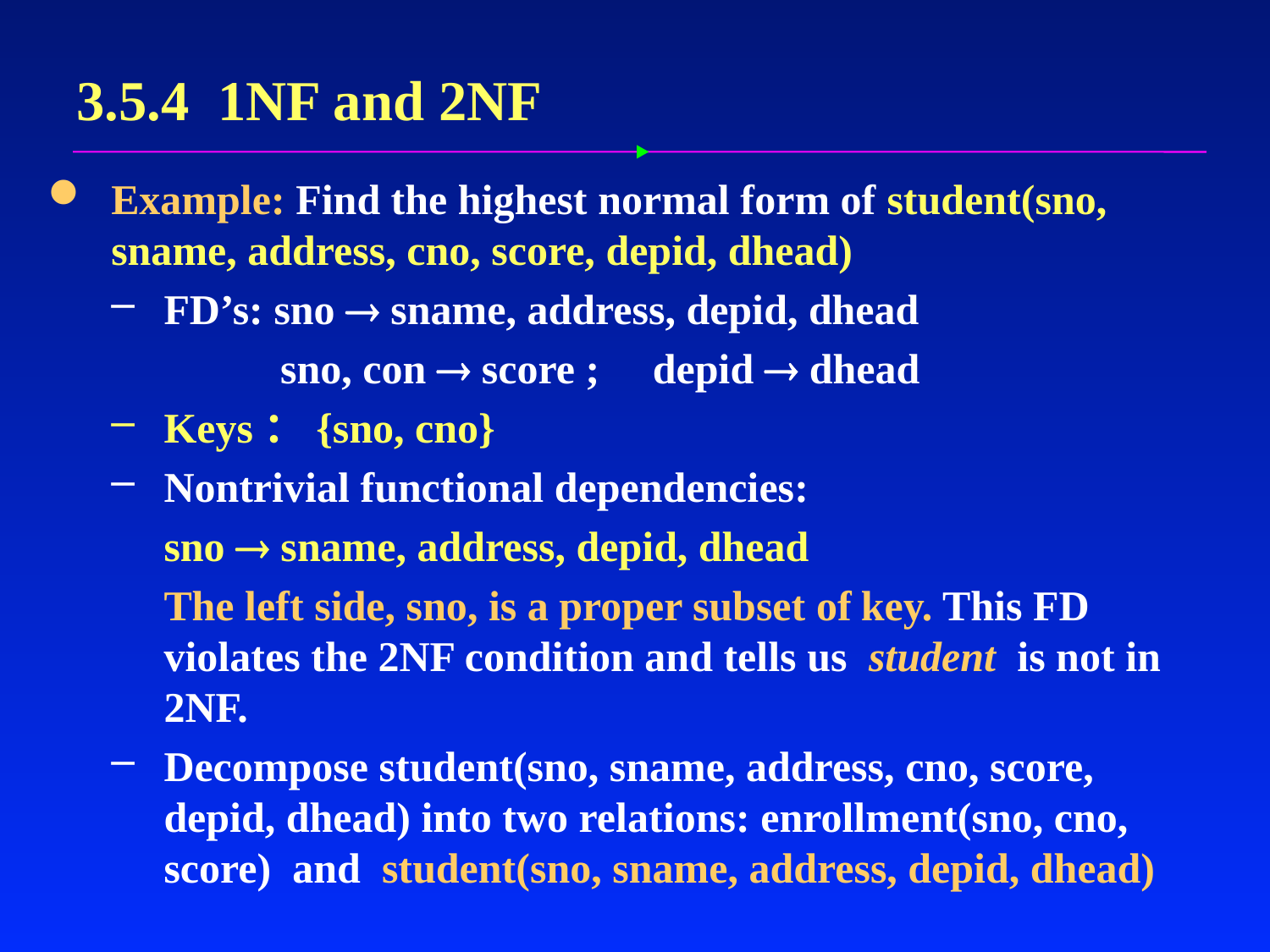

# 3.5.4  1NF and 2NF

Example: Find the highest normal form of student(sno, sname, address, cno, score, depid, dhead)
FD’s: sno → sname, address, depid, dhead
                sno, con → score ;     depid → dhead
Keys：{sno, cno}
Nontrivial functional dependencies:
	sno → sname, address, depid, dhead
	The left side, sno, is a proper subset of key. This FD violates the 2NF condition and tells us  student  is not in 2NF.
Decompose student(sno, sname, address, cno, score, depid, dhead) into two relations: enrollment(sno, cno, score)  and  student(sno, sname, address, depid, dhead)